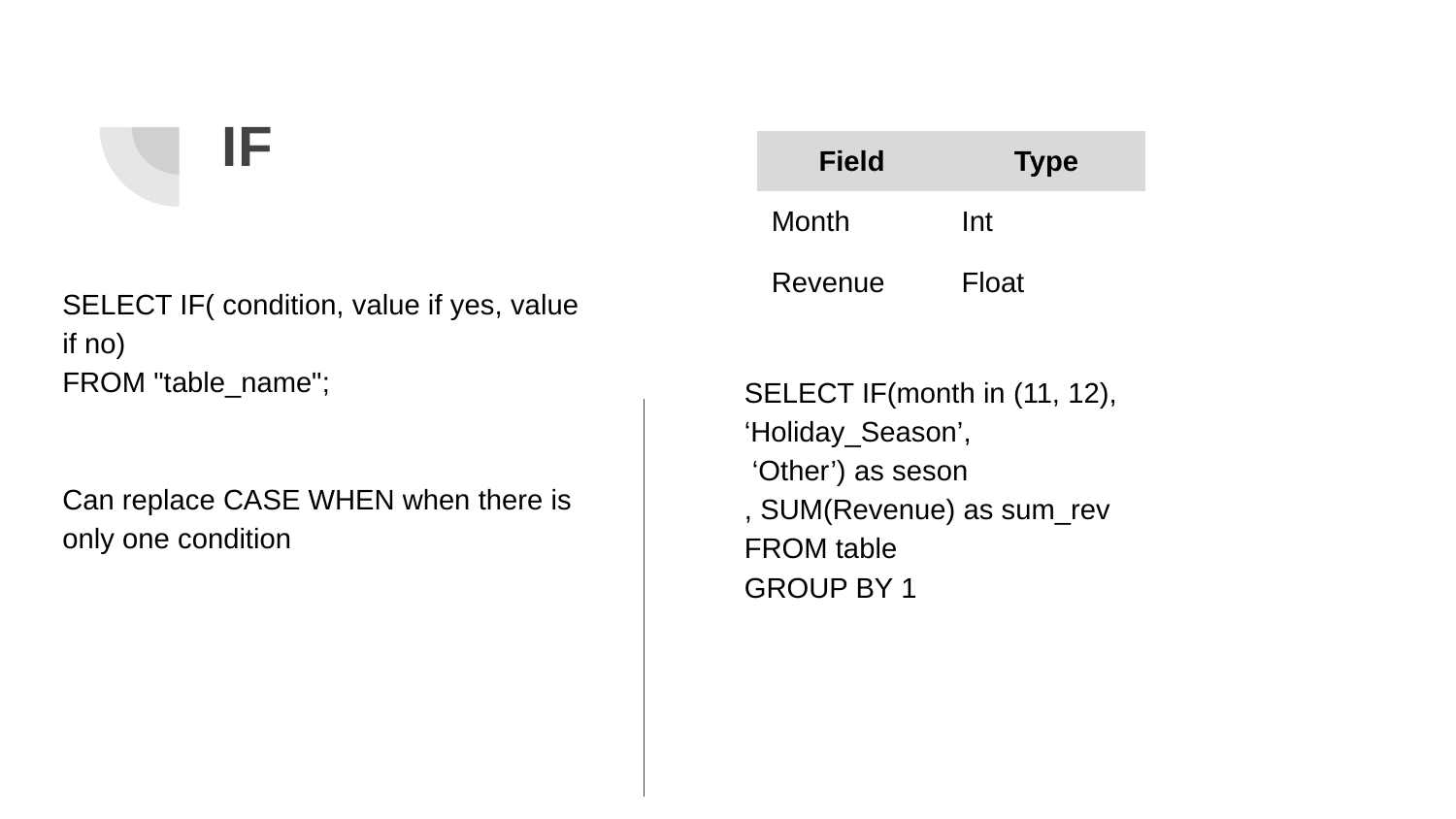

# IF
| Field | Type |
| --- | --- |
| Month | Int |
| Revenue | Float |
SELECT IF( condition, value if yes, value if no)
FROM "table_name";

Can replace CASE WHEN when there is only one condition

SELECT IF(month in (11, 12), ‘Holiday_Season’,
 ‘Other’) as seson
, SUM(Revenue) as sum_rev
FROM table
GROUP BY 1